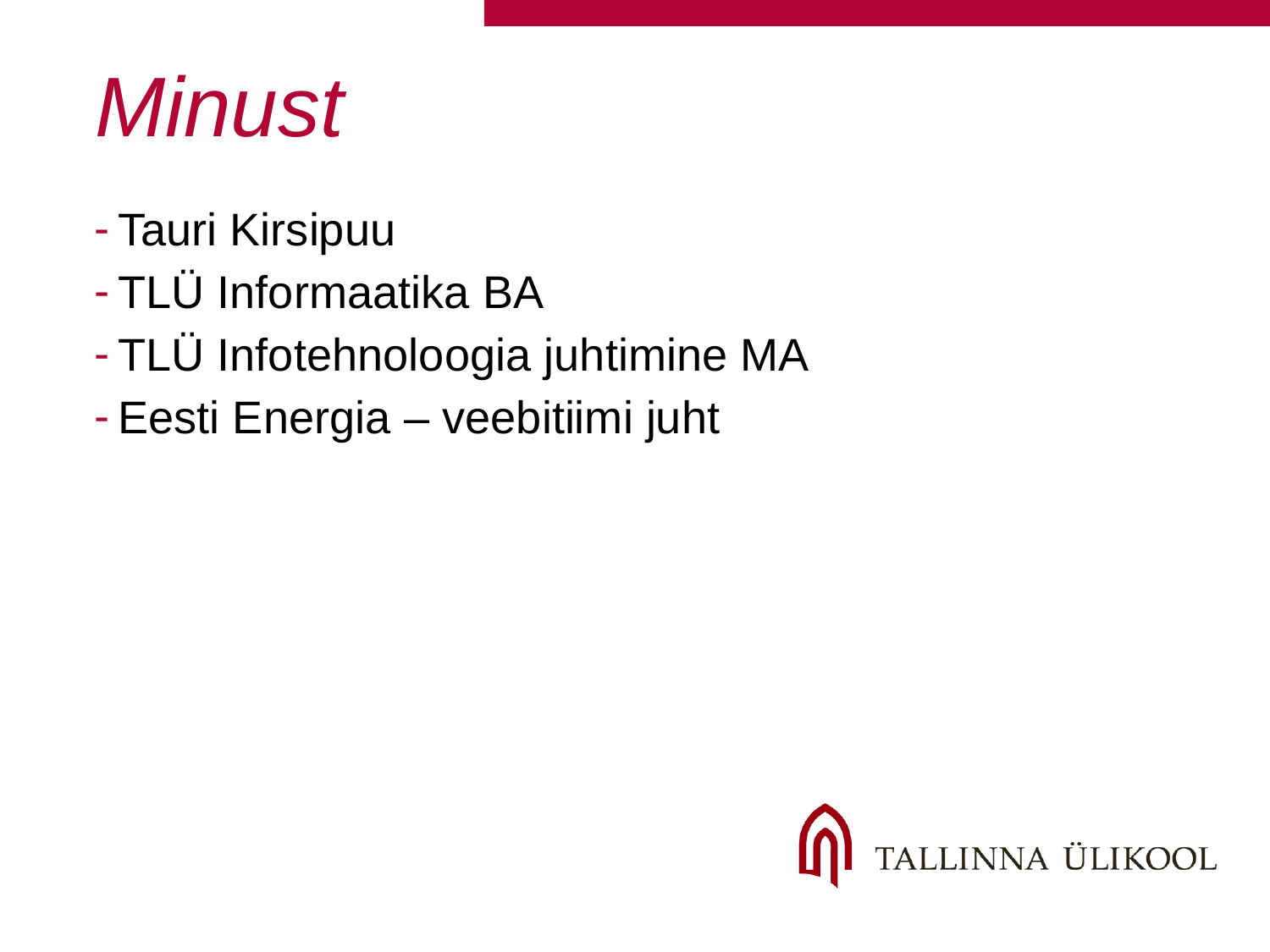

Minust
Tauri Kirsipuu
TLÜ Informaatika BA
TLÜ Infotehnoloogia juhtimine MA
Eesti Energia – veebitiimi juht